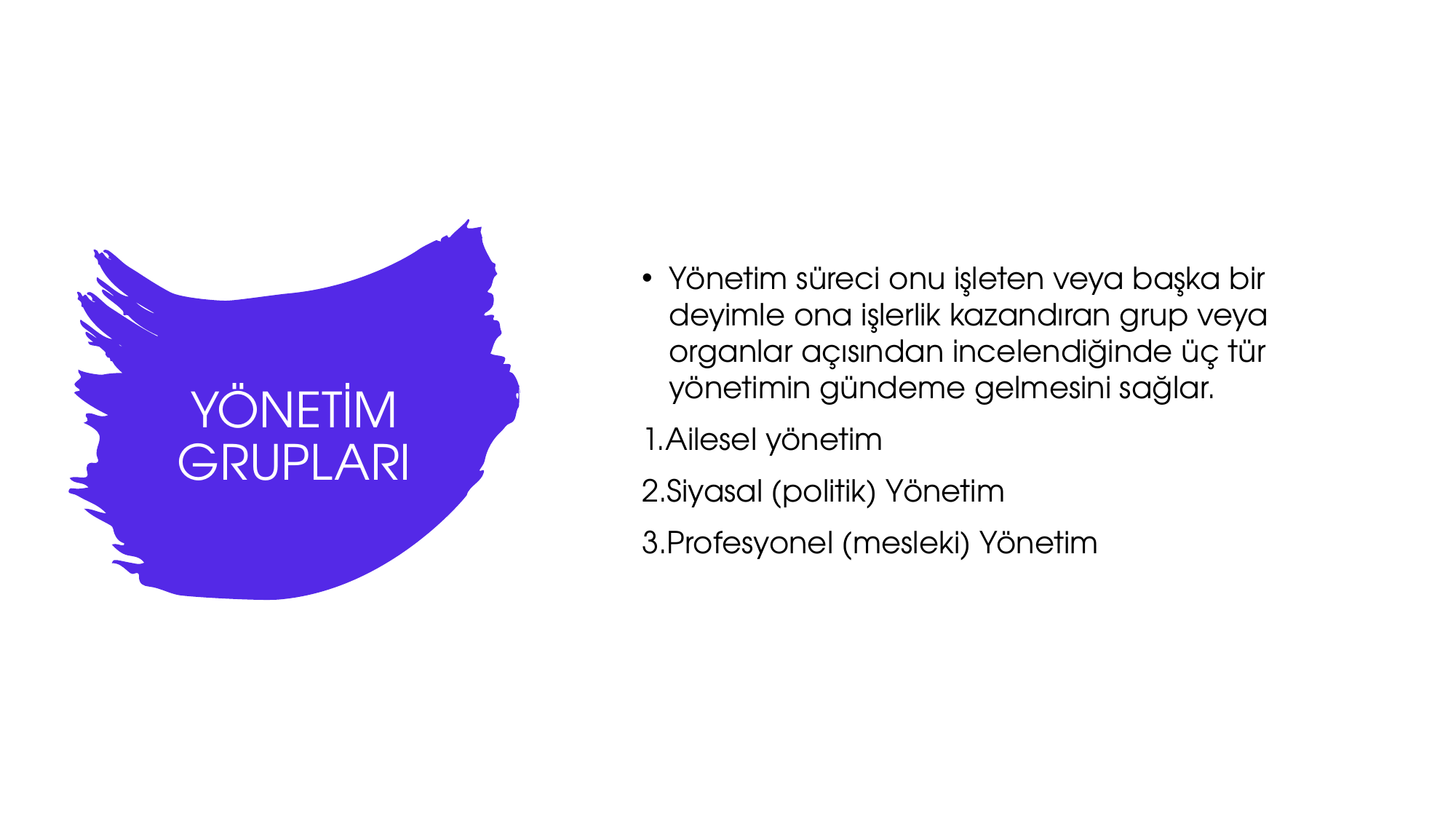

Yönetim süreci onu işleten veya başka bir deyimle ona işlerlik kazandıran grup veya organlar açısından incelendiğinde üç tür yönetimin gündeme gelmesini sağlar.
1.Ailesel yönetim
2.Siyasal (politik) Yönetim
3.Profesyonel (mesleki) Yönetim

# YÖNETİM GRUPLARI